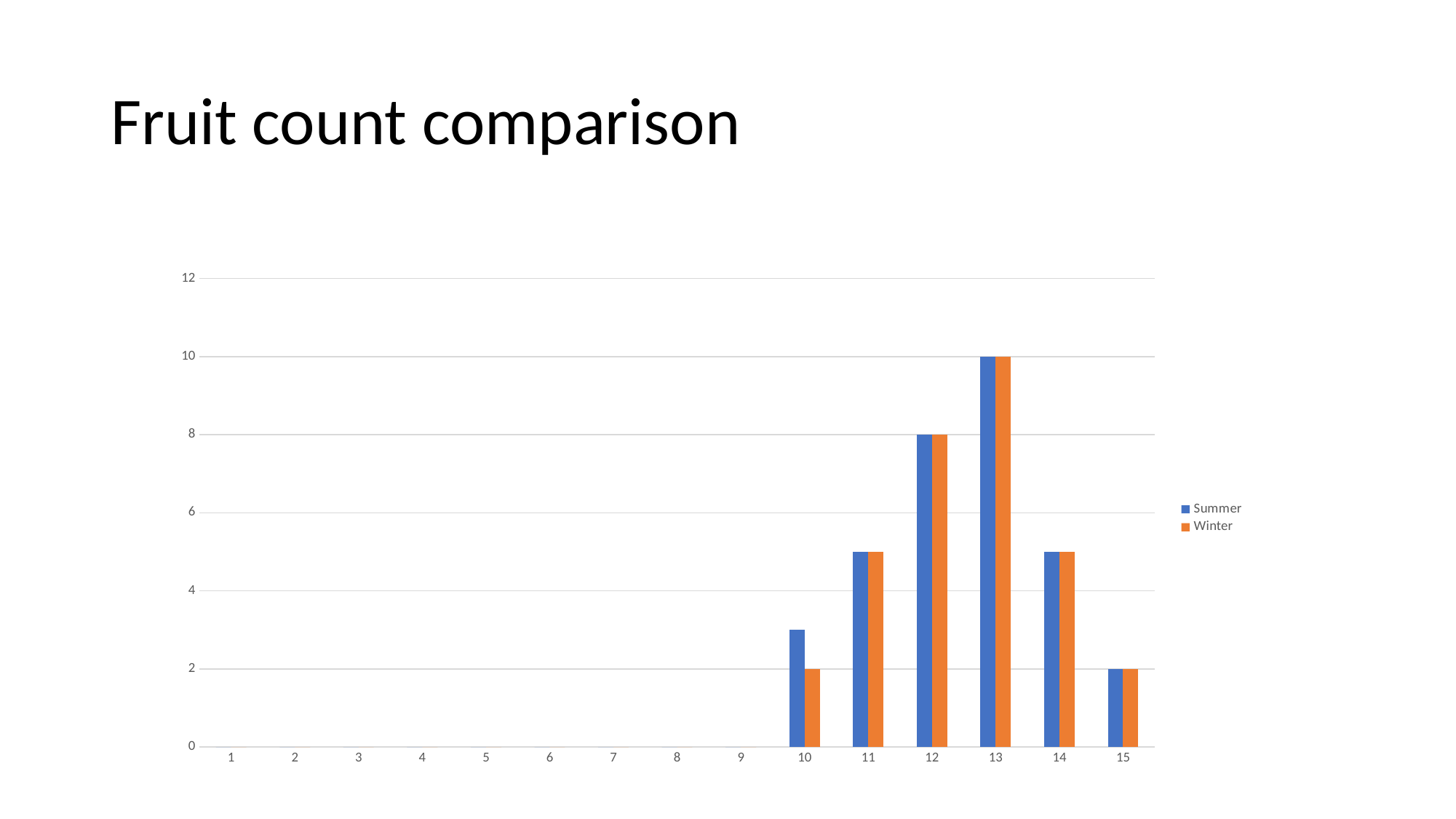

# Fruit count comparison

### Chart

| Category | Summer | Winter |
|---|---|---|
| 1 | 0.0 | 0.0 |
| 2 | 0.0 | 0.0 |
| 3 | 0.0 | 0.0 |
| 4 | 0.0 | 0.0 |
| 5 | 0.0 | 0.0 |
| 6 | 0.0 | 0.0 |
| 7 | 0.0 | 0.0 |
| 8 | 0.0 | 0.0 |
| 9 | 0.0 | 0.0 |
| 10 | 3.0 | 2.0 |
| 11 | 5.0 | 5.0 |
| 12 | 8.0 | 8.0 |
| 13 | 10.0 | 10.0 |
| 14 | 5.0 | 5.0 |
| 15 | 2.0 | 2.0 |